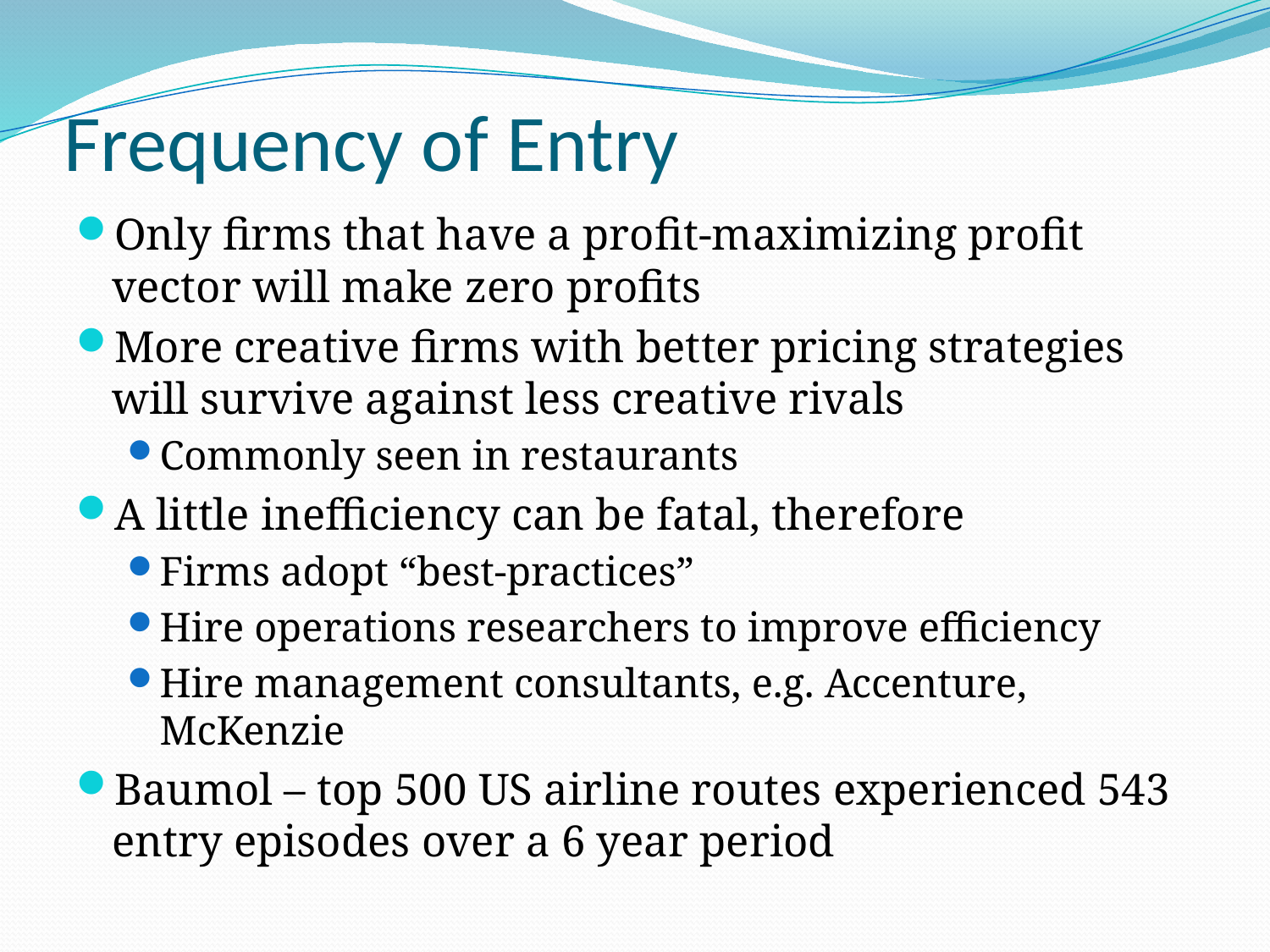

# Frequency of Entry
Only firms that have a profit-maximizing profit vector will make zero profits
More creative firms with better pricing strategies will survive against less creative rivals
Commonly seen in restaurants
A little inefficiency can be fatal, therefore
Firms adopt “best-practices”
Hire operations researchers to improve efficiency
Hire management consultants, e.g. Accenture, McKenzie
Baumol – top 500 US airline routes experienced 543 entry episodes over a 6 year period